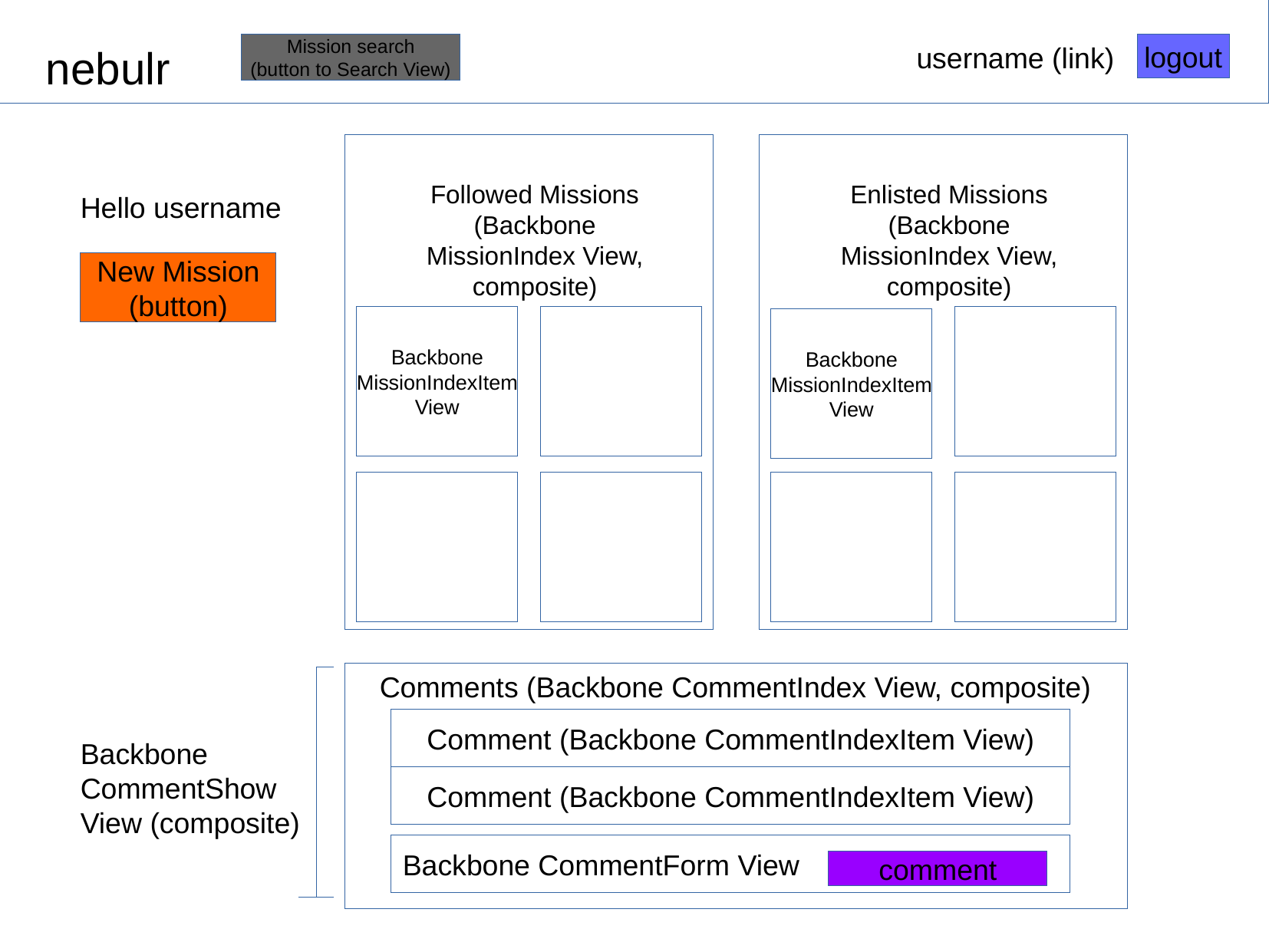

nebulr
Mission search
(button to Search View)
username (link)
logout

Followed Missions
(Backbone MissionIndex View, composite)
Enlisted Missions
(Backbone MissionIndex View, composite)
Hello username
New Mission
(button)

Backbone
MissionIndexItem
View
Backbone
MissionIndexItem
View

Comments (Backbone CommentIndex View, composite)

Comment (Backbone CommentIndexItem View)
Backbone CommentShow View (composite)
Comment (Backbone CommentIndexItem View)
Backbone CommentForm View
comment